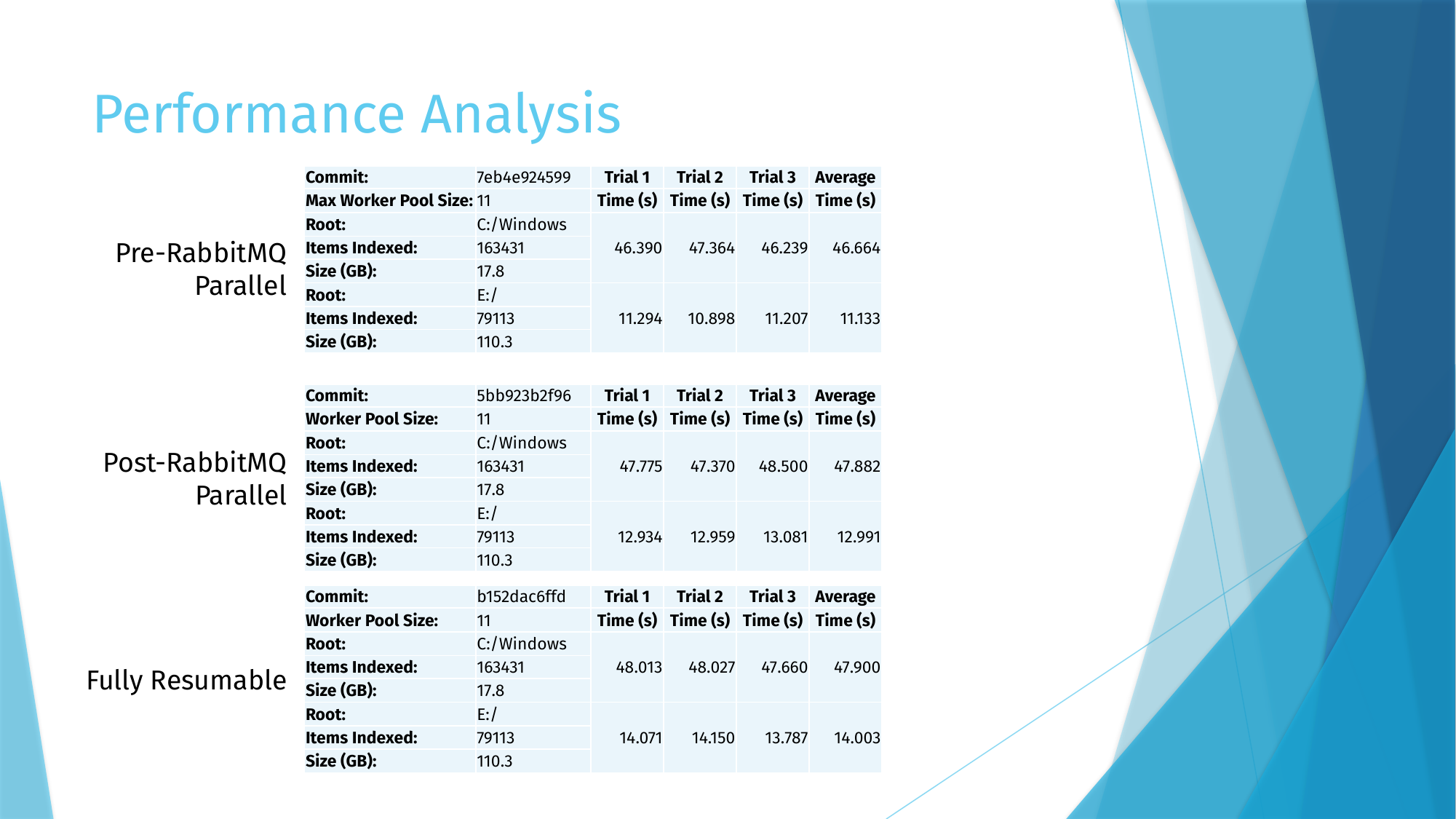

# Performance Analysis
| Commit: | 7eb4e924599 | Trial 1 | Trial 2 | Trial 3 | Average |
| --- | --- | --- | --- | --- | --- |
| Max Worker Pool Size: | 11 | Time (s) | Time (s) | Time (s) | Time (s) |
| Root: | C:/Windows | 46.390 | 47.364 | 46.239 | 46.664 |
| Items Indexed: | 163431 |  |  |  |  |
| Size (GB): | 17.8 |  |  |  |  |
| Root: | E:/ | 11.294 | 10.898 | 11.207 | 11.133 |
| Items Indexed: | 79113 |  |  |  |  |
| Size (GB): | 110.3 |  |  |  |  |
Pre-RabbitMQ
Parallel
| Commit: | 5bb923b2f96 | Trial 1 | Trial 2 | Trial 3 | Average |
| --- | --- | --- | --- | --- | --- |
| Worker Pool Size: | 11 | Time (s) | Time (s) | Time (s) | Time (s) |
| Root: | C:/Windows | 47.775 | 47.370 | 48.500 | 47.882 |
| Items Indexed: | 163431 |  |  |  |  |
| Size (GB): | 17.8 |  |  |  |  |
| Root: | E:/ | 12.934 | 12.959 | 13.081 | 12.991 |
| Items Indexed: | 79113 |  |  |  |  |
| Size (GB): | 110.3 |  |  |  |  |
Post-RabbitMQ
Parallel
| Commit: | b152dac6ffd | Trial 1 | Trial 2 | Trial 3 | Average |
| --- | --- | --- | --- | --- | --- |
| Worker Pool Size: | 11 | Time (s) | Time (s) | Time (s) | Time (s) |
| Root: | C:/Windows | 48.013 | 48.027 | 47.660 | 47.900 |
| Items Indexed: | 163431 |  |  |  |  |
| Size (GB): | 17.8 |  |  |  |  |
| Root: | E:/ | 14.071 | 14.150 | 13.787 | 14.003 |
| Items Indexed: | 79113 |  |  |  |  |
| Size (GB): | 110.3 |  |  |  |  |
Fully Resumable